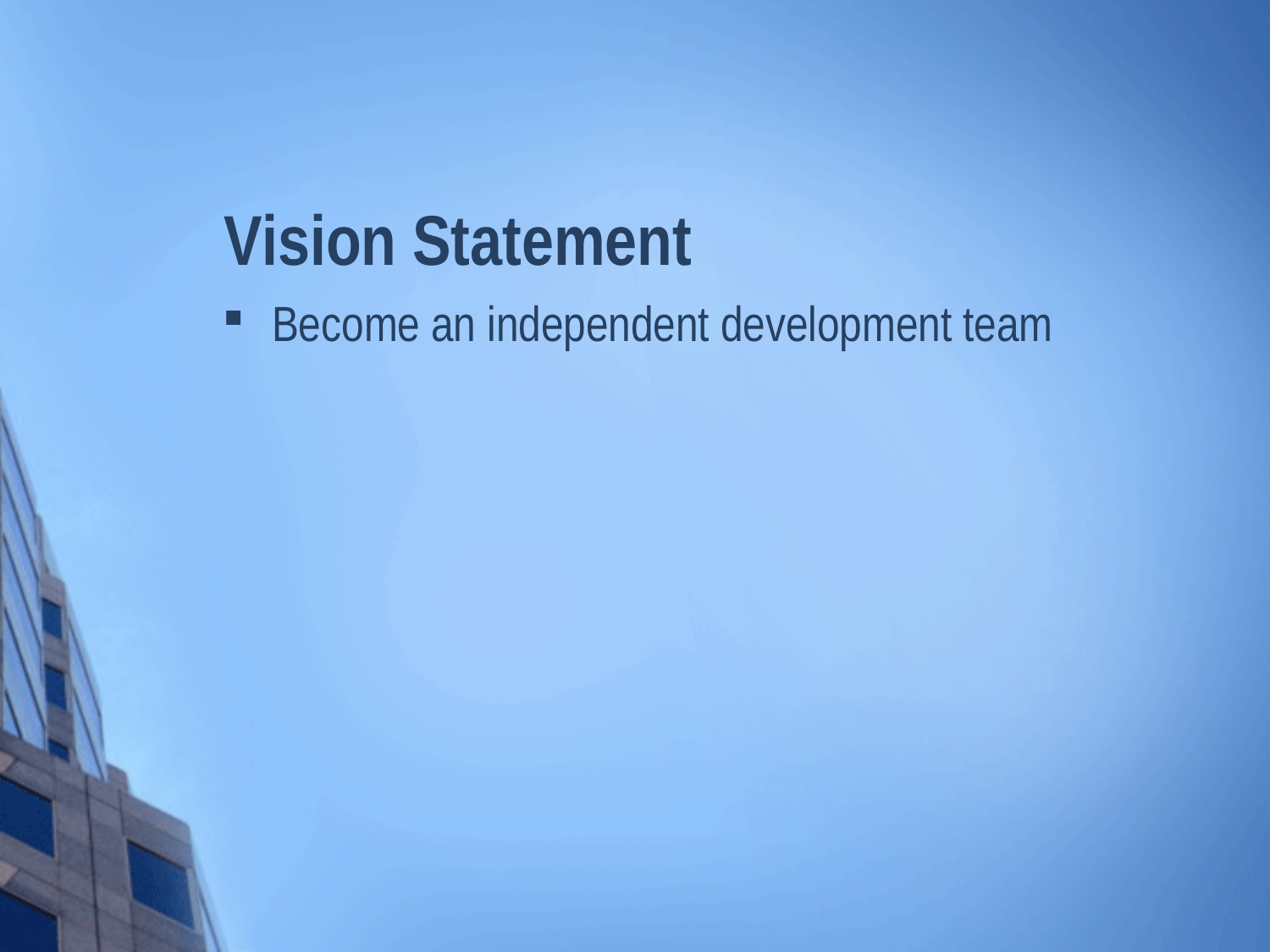

# Vision Statement
Become an independent development team